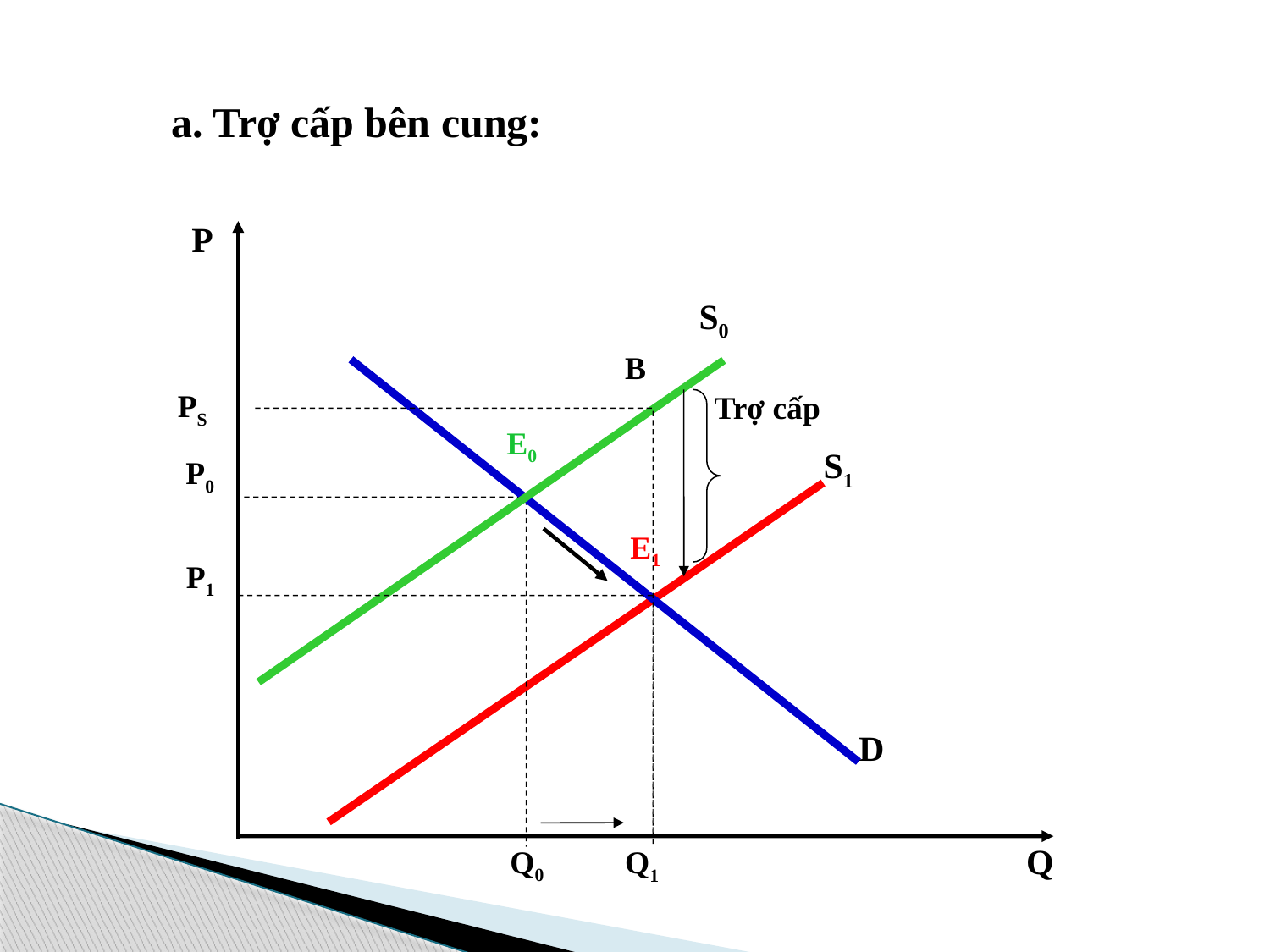

a. Trợ cấp bên cung:
P

S0

E0
P0
D
Q
Q0

B
PS

Trợ cấp

S1

E1
P1

Q1